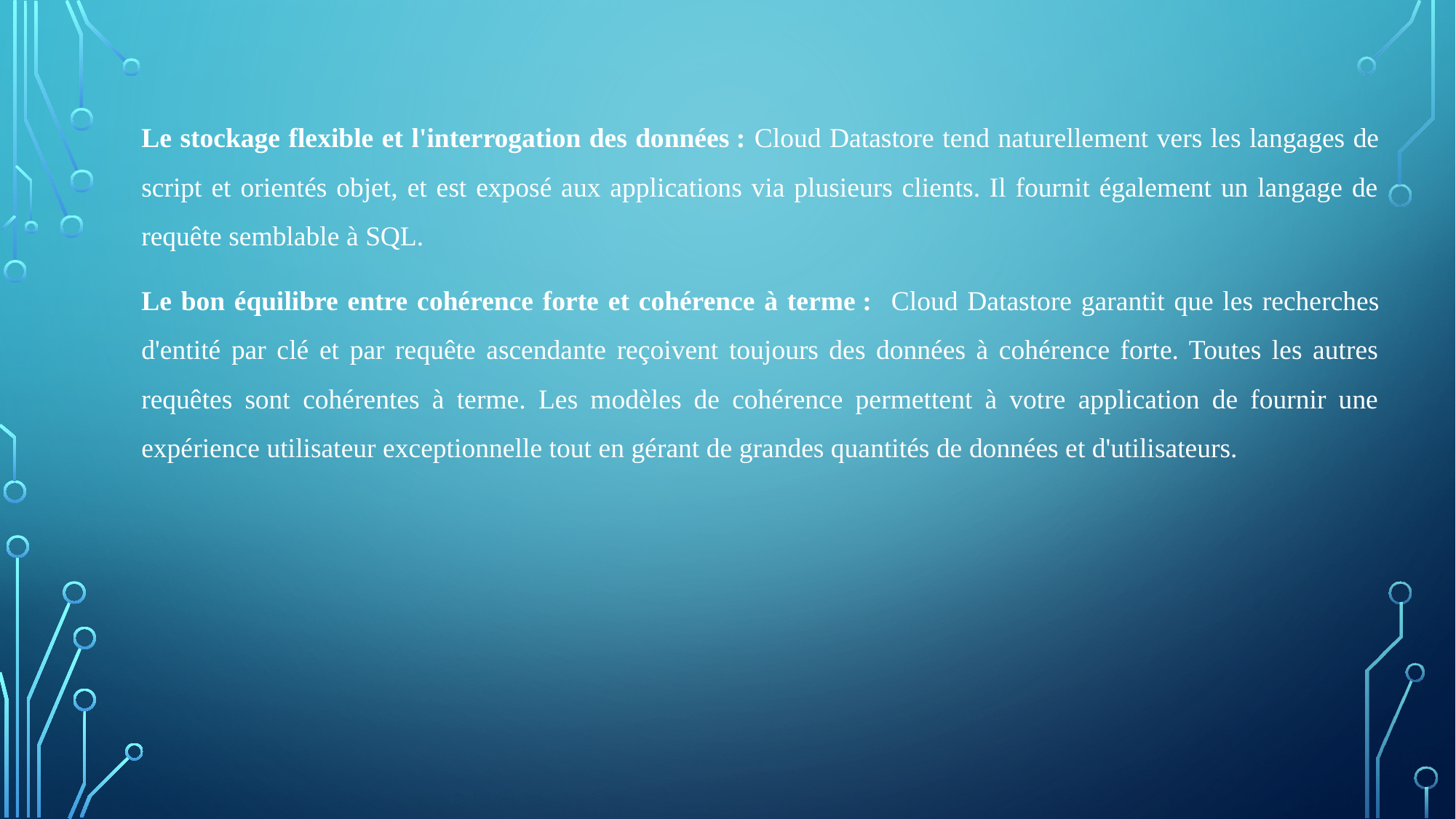

Le stockage flexible et l'interrogation des données : Cloud Datastore tend naturellement vers les langages de script et orientés objet, et est exposé aux applications via plusieurs clients. Il fournit également un langage de requête semblable à SQL.
Le bon équilibre entre cohérence forte et cohérence à terme :  Cloud Datastore garantit que les recherches d'entité par clé et par requête ascendante reçoivent toujours des données à cohérence forte. Toutes les autres requêtes sont cohérentes à terme. Les modèles de cohérence permettent à votre application de fournir une expérience utilisateur exceptionnelle tout en gérant de grandes quantités de données et d'utilisateurs.